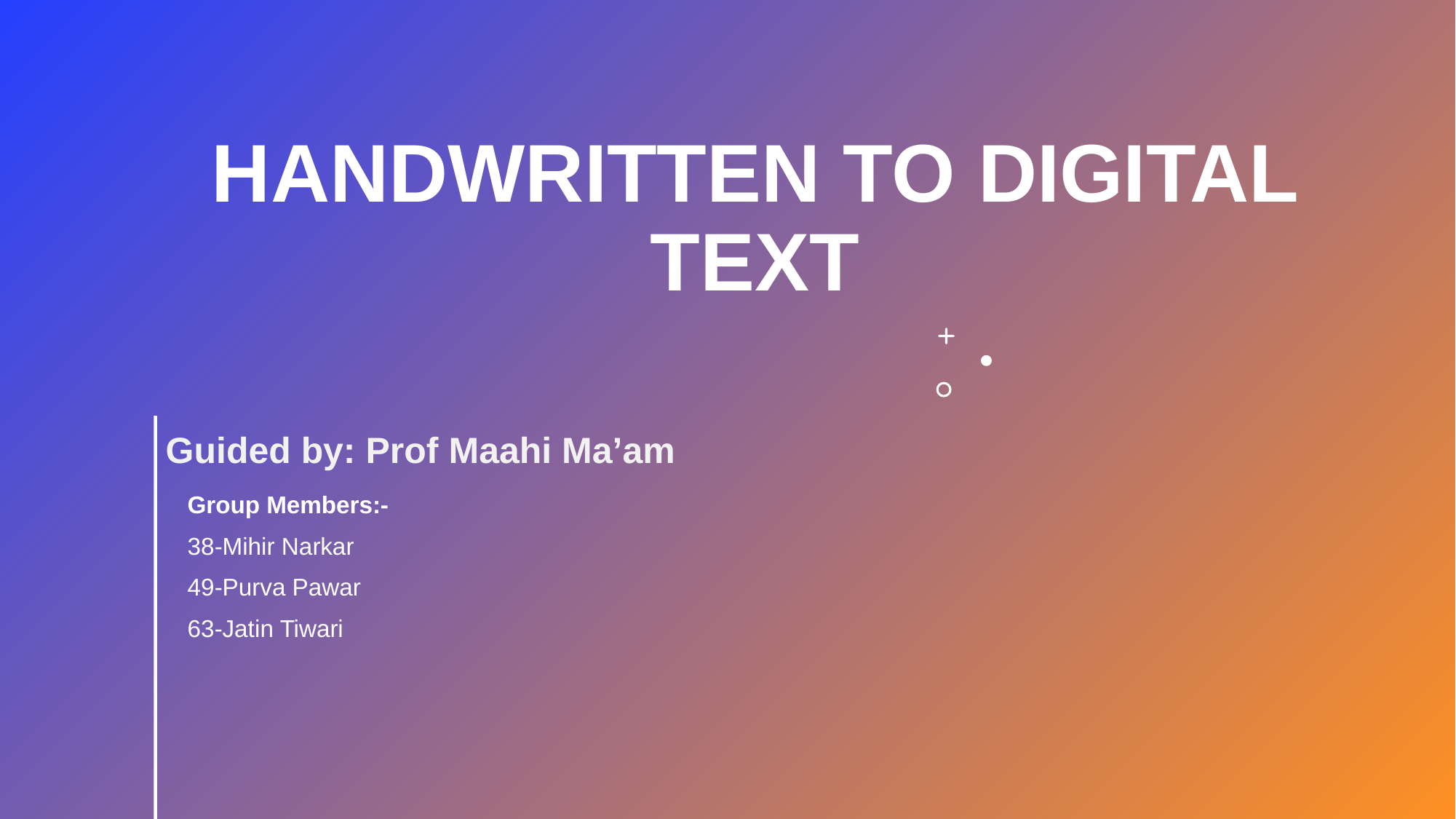

# Handwritten to DIGITAL TEXT
Guided by: Prof Maahi Ma’am
Group Members:-
38-Mihir Narkar
49-Purva Pawar
63-Jatin Tiwari